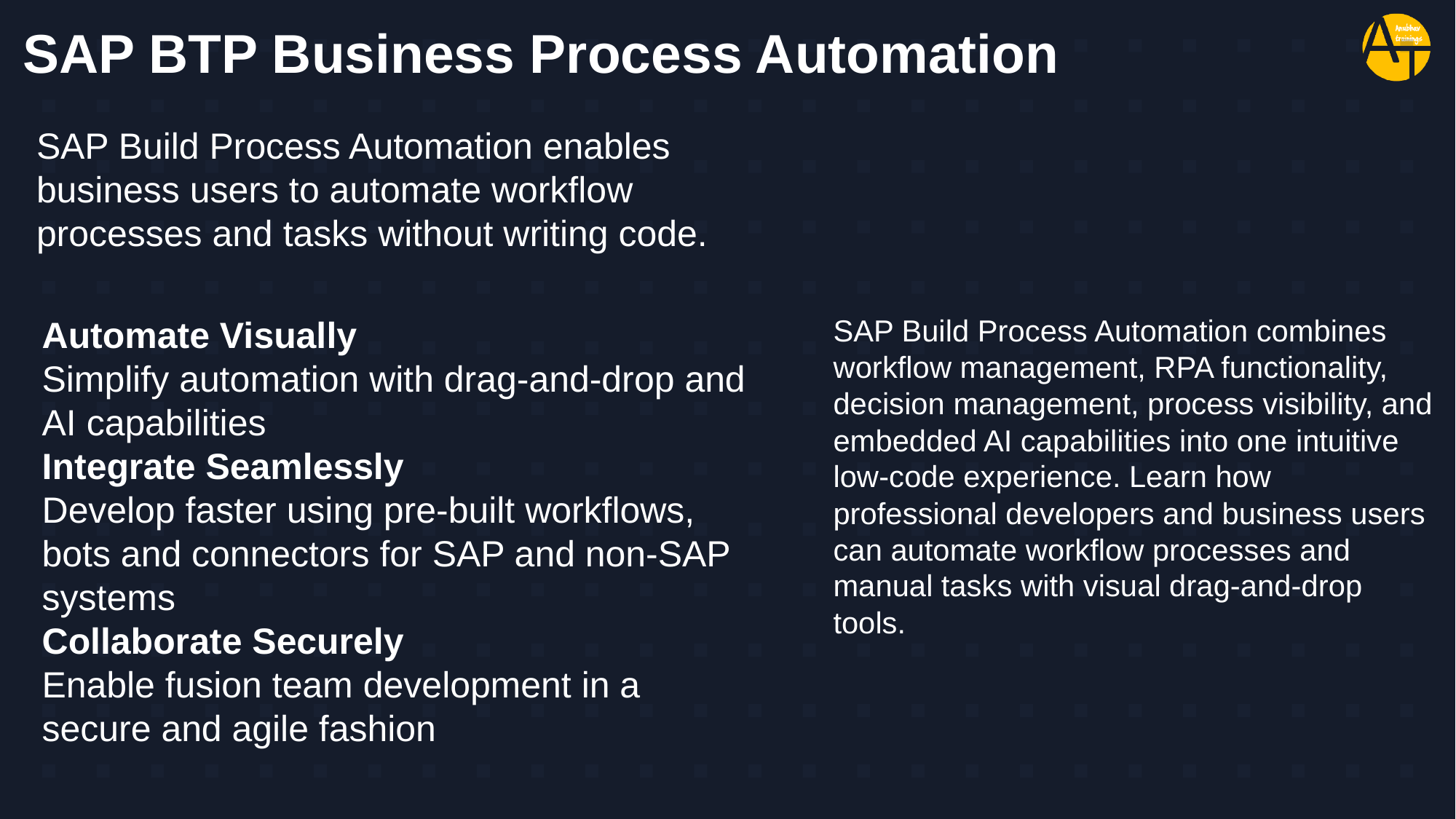

# SAP BTP Business Process Automation
SAP Build Process Automation enables business users to automate workflow processes and tasks without writing code.

Automate Visually
Simplify automation with drag-and-drop and AI capabilities
Integrate Seamlessly
Develop faster using pre-built workflows, bots and connectors for SAP and non-SAP systems
Collaborate Securely
Enable fusion team development in a secure and agile fashion
SAP Build Process Automation combines workflow management, RPA functionality, decision management, process visibility, and embedded AI capabilities into one intuitive low-code experience. Learn how professional developers and business users can automate workflow processes and manual tasks with visual drag-and-drop tools.